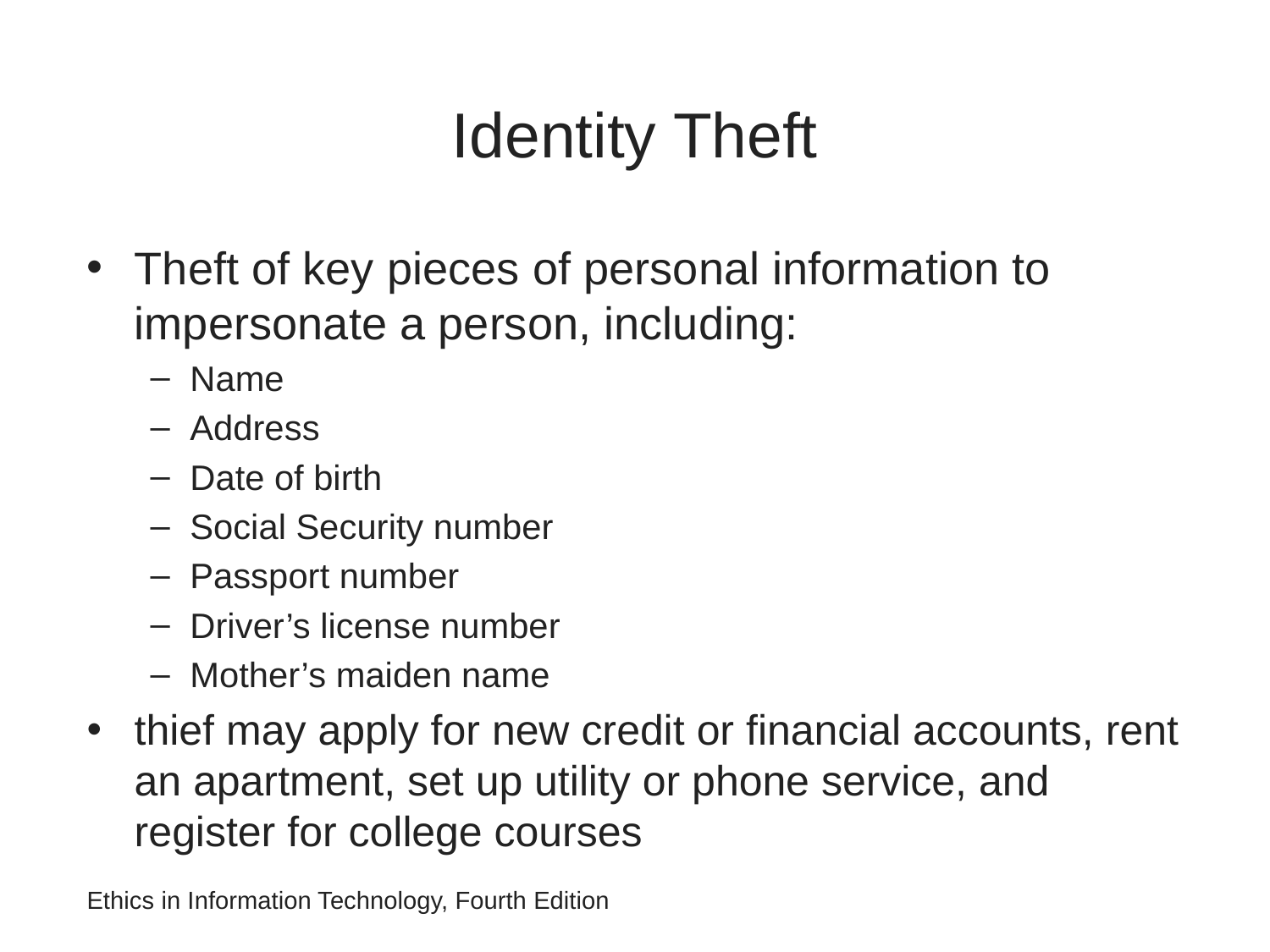

# Identity Theft
Theft of key pieces of personal information to impersonate a person, including:
Name
Address
Date of birth
Social Security number
Passport number
Driver’s license number
Mother’s maiden name
thief may apply for new credit or financial accounts, rent an apartment, set up utility or phone service, and register for college courses
Ethics in Information Technology, Fourth Edition